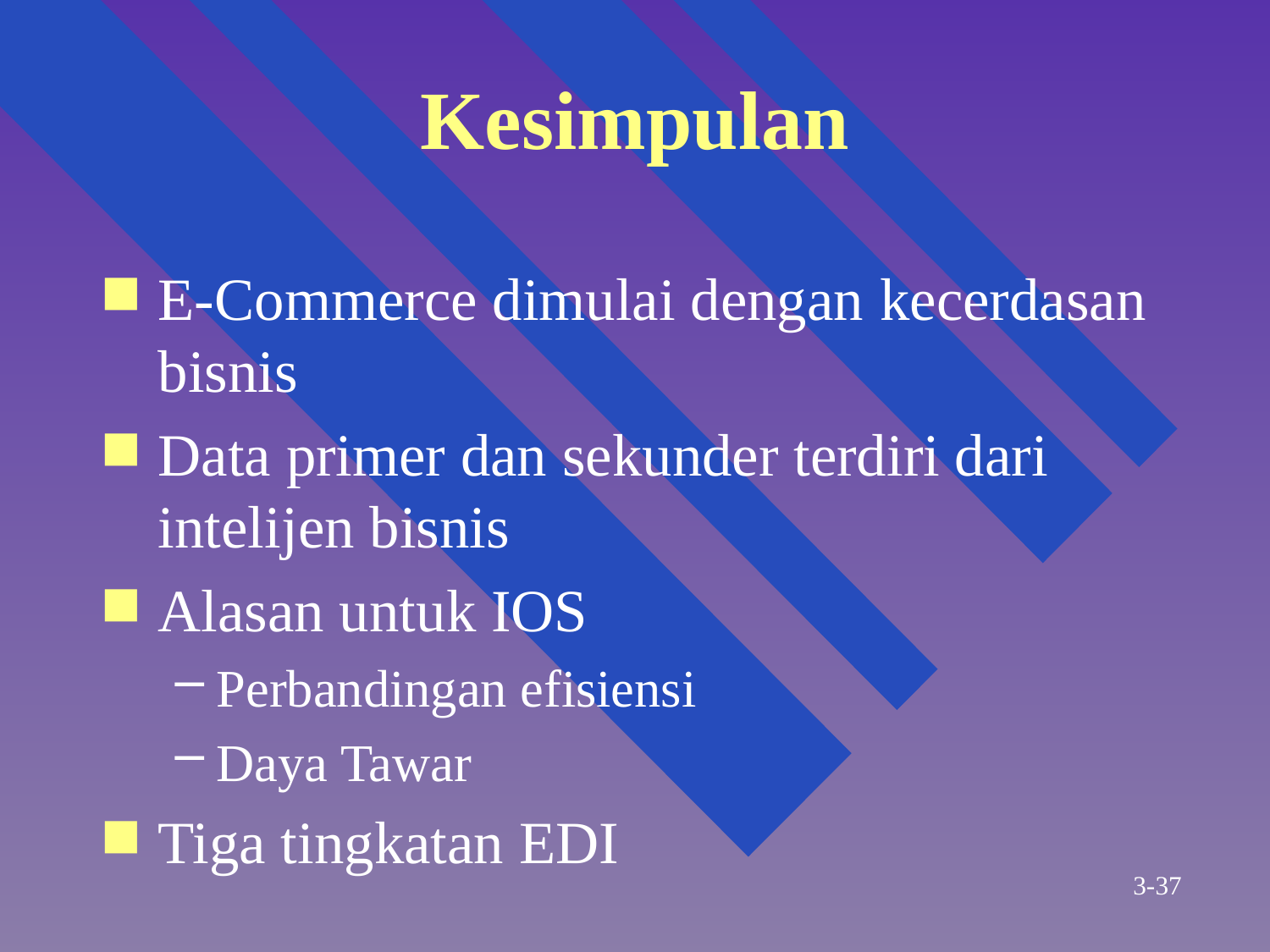

# Kesimpulan
E-Commerce dimulai dengan kecerdasan bisnis
Data primer dan sekunder terdiri dari intelijen bisnis
Alasan untuk IOS
Perbandingan efisiensi
Daya Tawar
Tiga tingkatan EDI

3-37